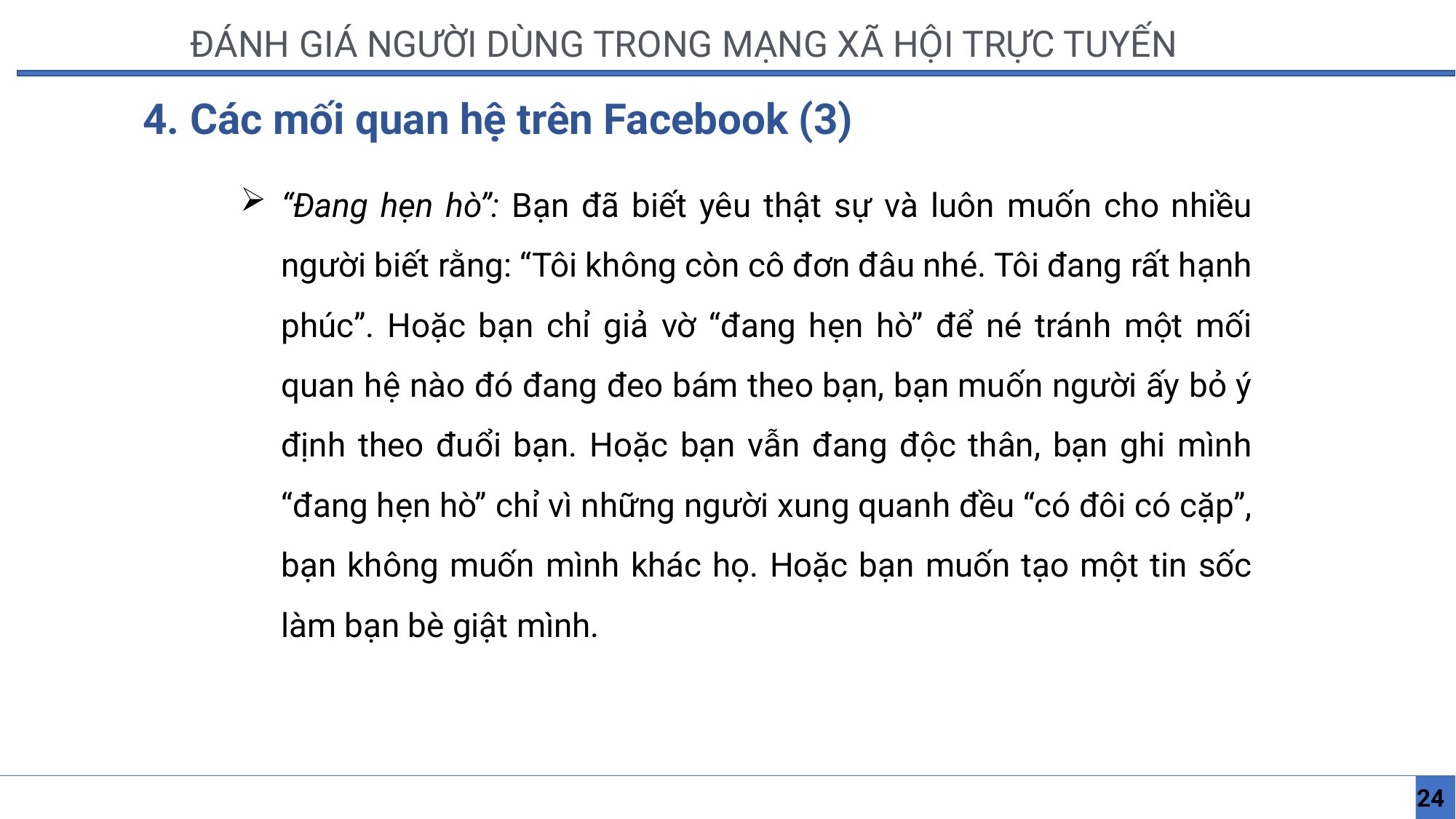

ĐÁNH GIÁ NGƯỜI DÙNG TRONG MẠNG XÃ HỘI TRỰC TUYẾN

4. Các mối quan hệ trên Facebook (3)
“Đang hẹn hò”: Bạn đã biết yêu thật sự và luôn muốn cho nhiều người biết rằng: “Tôi không còn cô đơn đâu nhé. Tôi đang rất hạnh phúc”. Hoặc bạn chỉ giả vờ “đang hẹn hò” để né tránh một mối quan hệ nào đó đang đeo bám theo bạn, bạn muốn người ấy bỏ ý định theo đuổi bạn. Hoặc bạn vẫn đang độc thân, bạn ghi mình “đang hẹn hò” chỉ vì những người xung quanh đều “có đôi có cặp”, bạn không muốn mình khác họ. Hoặc bạn muốn tạo một tin sốc làm bạn bè giật mình.

24